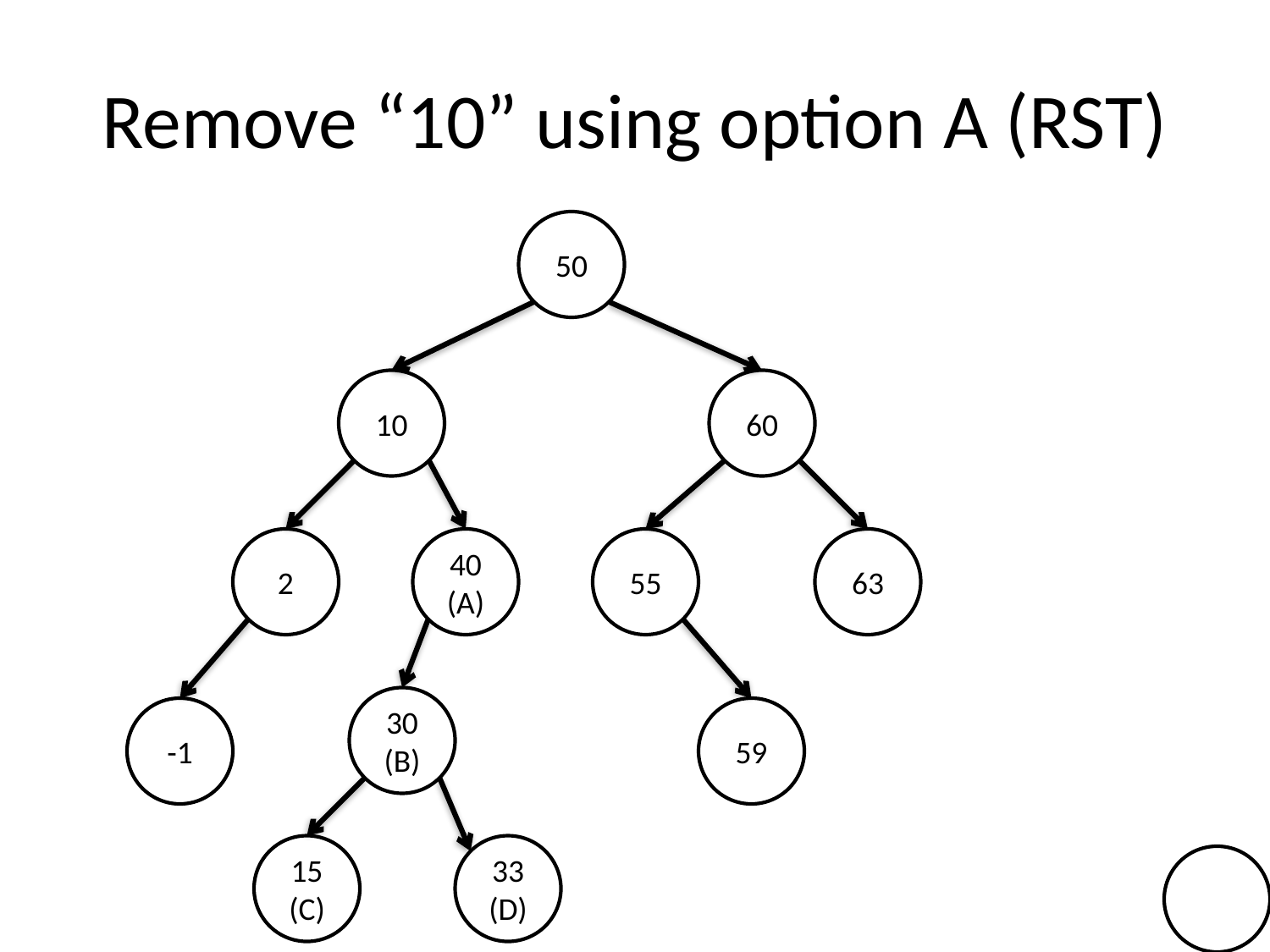

# Remove “10” using option A (RST)
50
10
60
2
40 (A)
55
63
30 (B)
-1
59
15 (C)
33 (D)